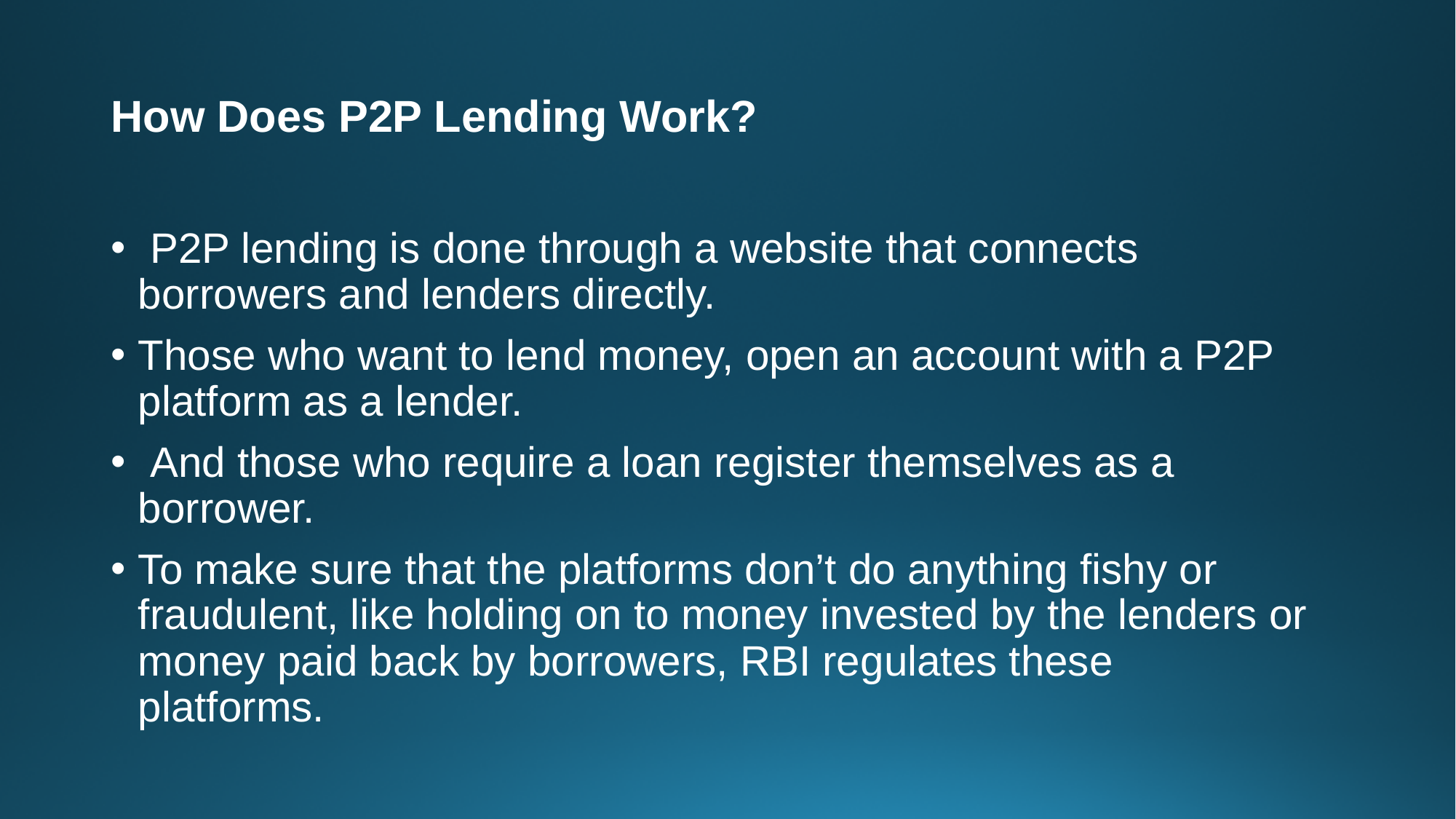

# How Does P2P Lending Work?
 P2P lending is done through a website that connects borrowers and lenders directly.
Those who want to lend money, open an account with a P2P platform as a lender.
 And those who require a loan register themselves as a borrower.
To make sure that the platforms don’t do anything fishy or fraudulent, like holding on to money invested by the lenders or money paid back by borrowers, RBI regulates these platforms.